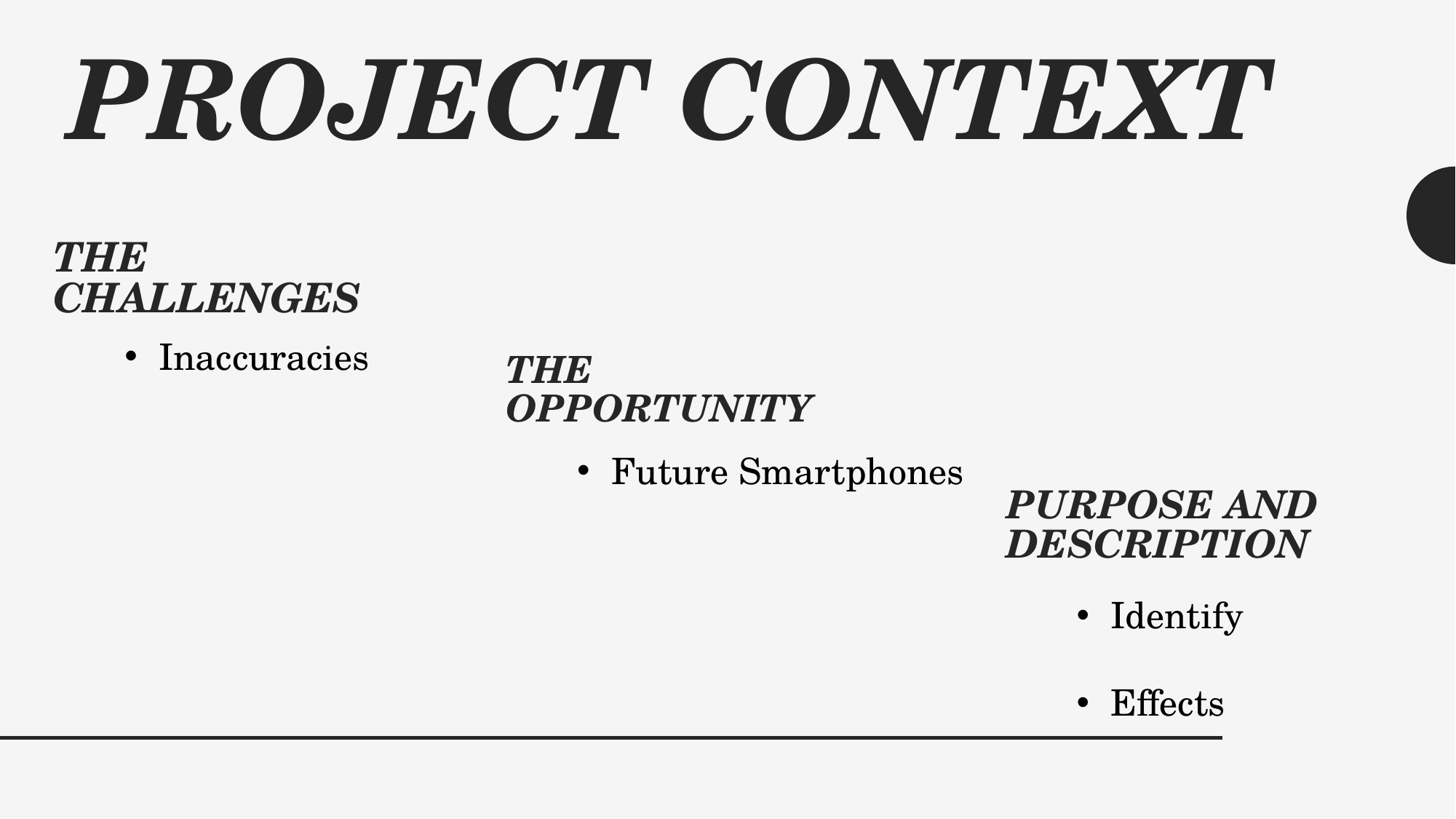

# Project Context
The CHALLENGES
Inaccuracies
The Opportunity
Future Smartphones
Purpose and Description
Identify
Effects